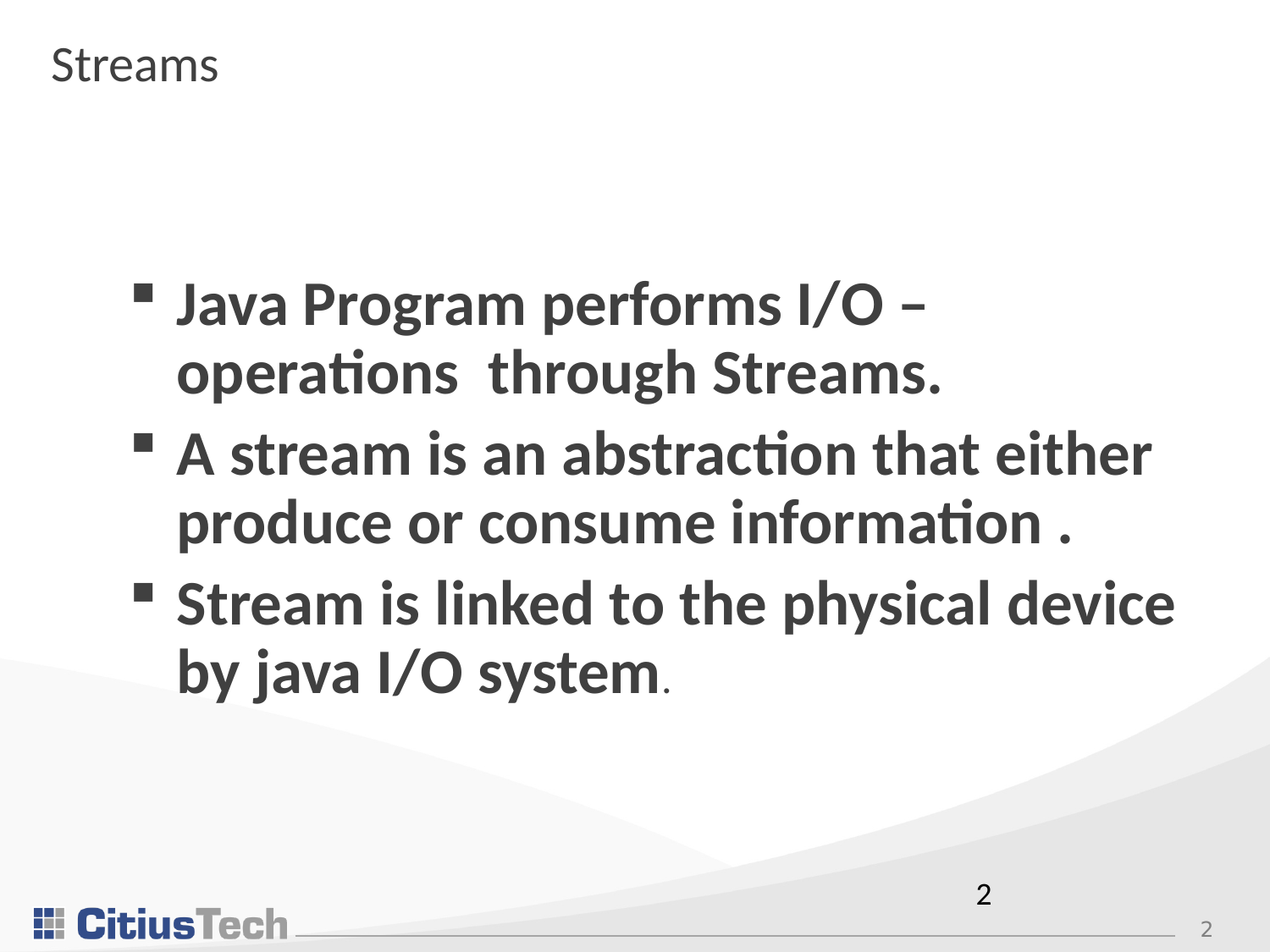

# Streams
Java Program performs I/O – operations  through Streams.
A stream is an abstraction that either produce or consume information .
Stream is linked to the physical device by java I/O system.

2